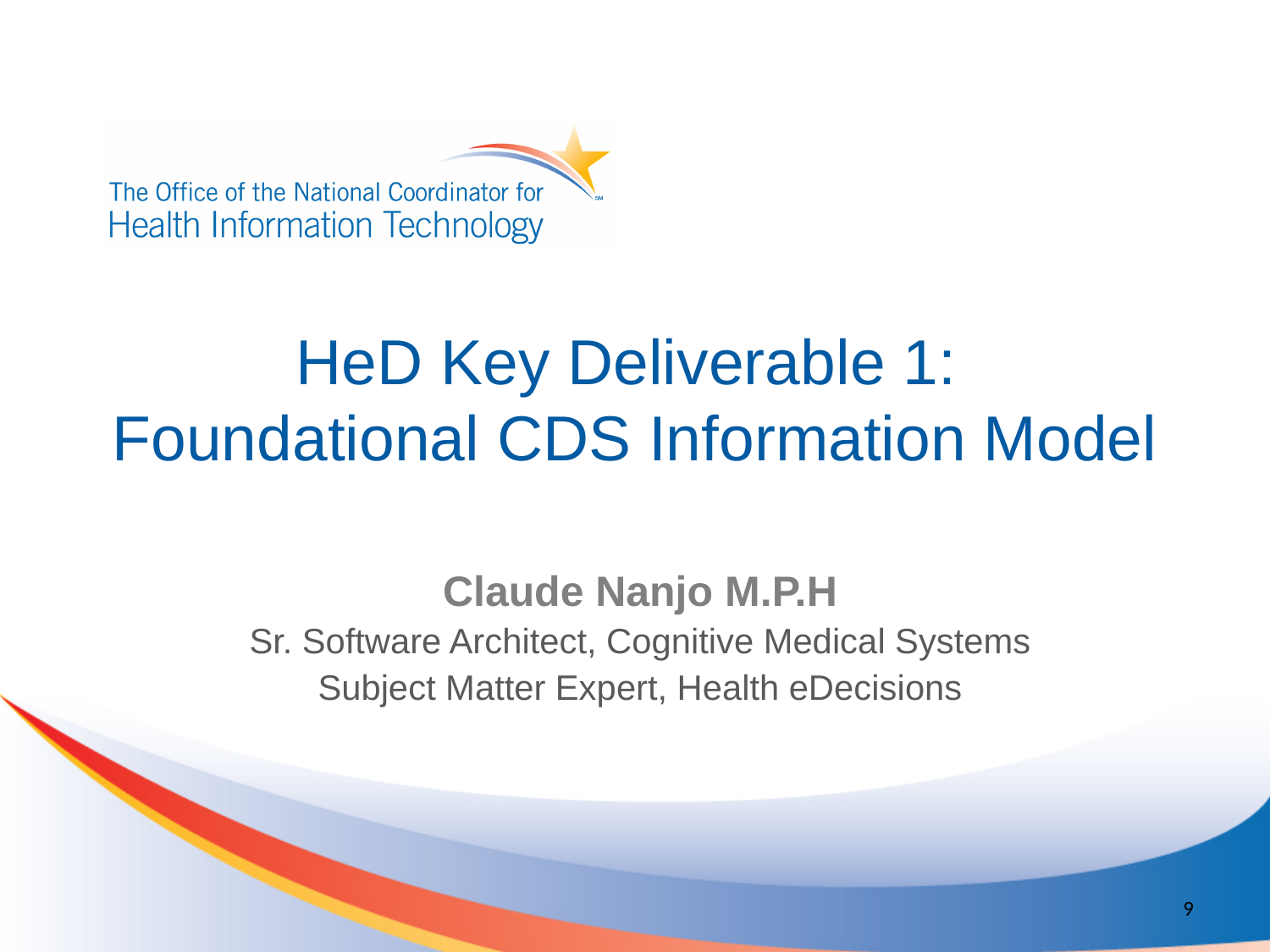

# HeD Key Deliverable 1: Foundational CDS Information Model

Claude Nanjo M.P.H
Sr. Software Architect, Cognitive Medical Systems
Subject Matter Expert, Health eDecisions

9